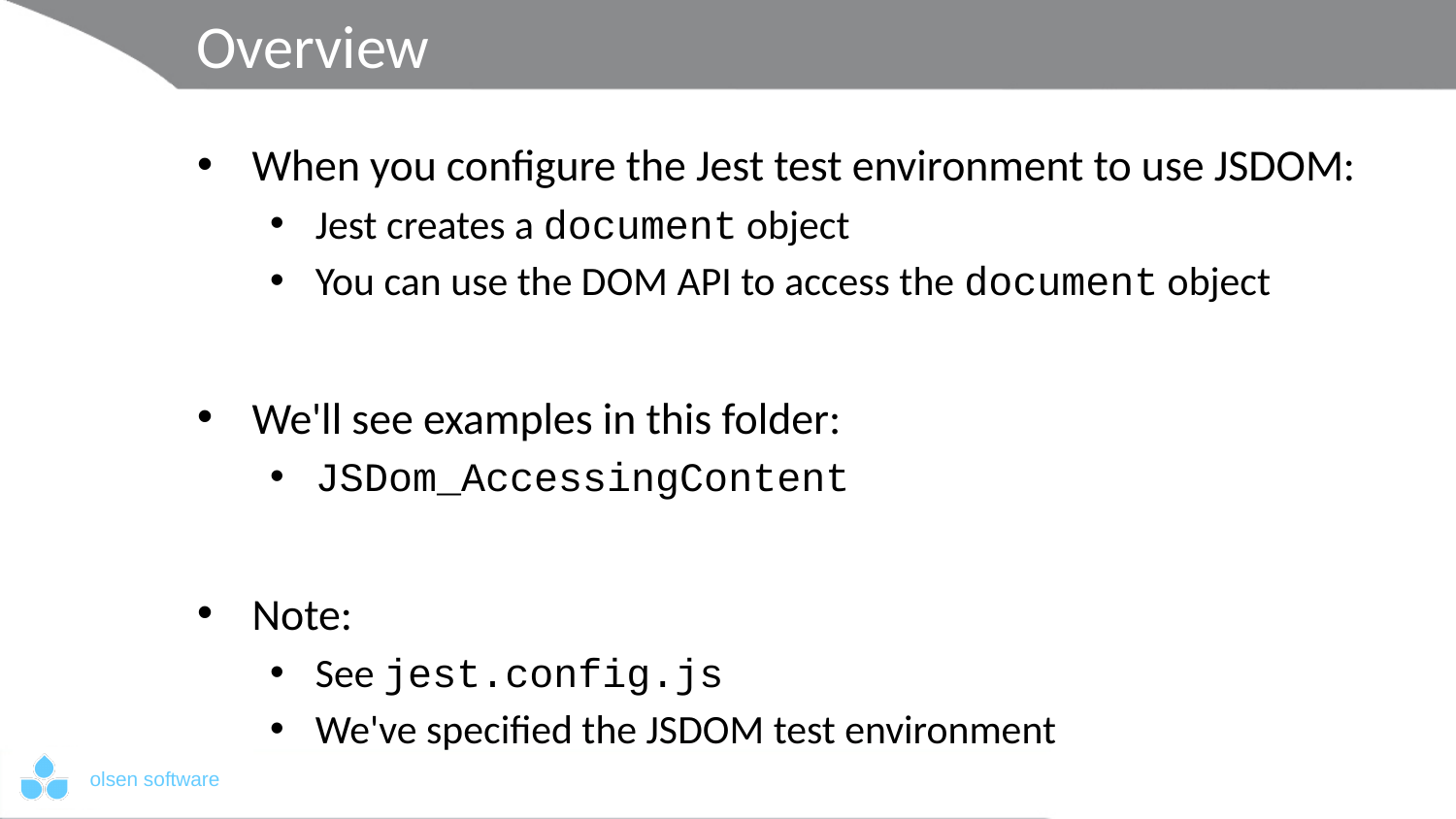

# Overview
When you configure the Jest test environment to use JSDOM:
Jest creates a document object
You can use the DOM API to access the document object

We'll see examples in this folder:
JSDom_AccessingContent

Note:
See jest.config.js
We've specified the JSDOM test environment